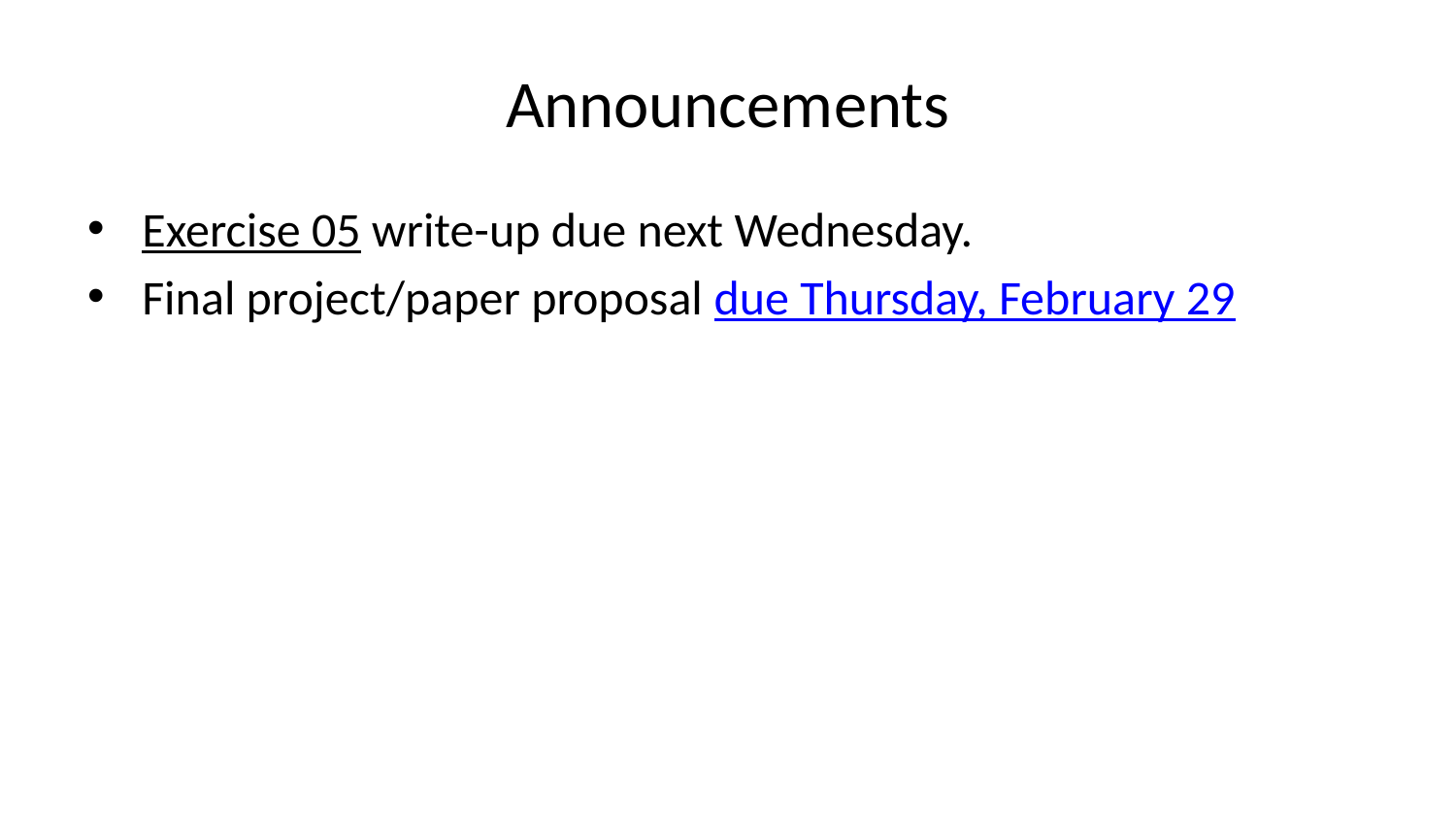

# Announcements
Exercise 05 write-up due next Wednesday.
Final project/paper proposal due Thursday, February 29